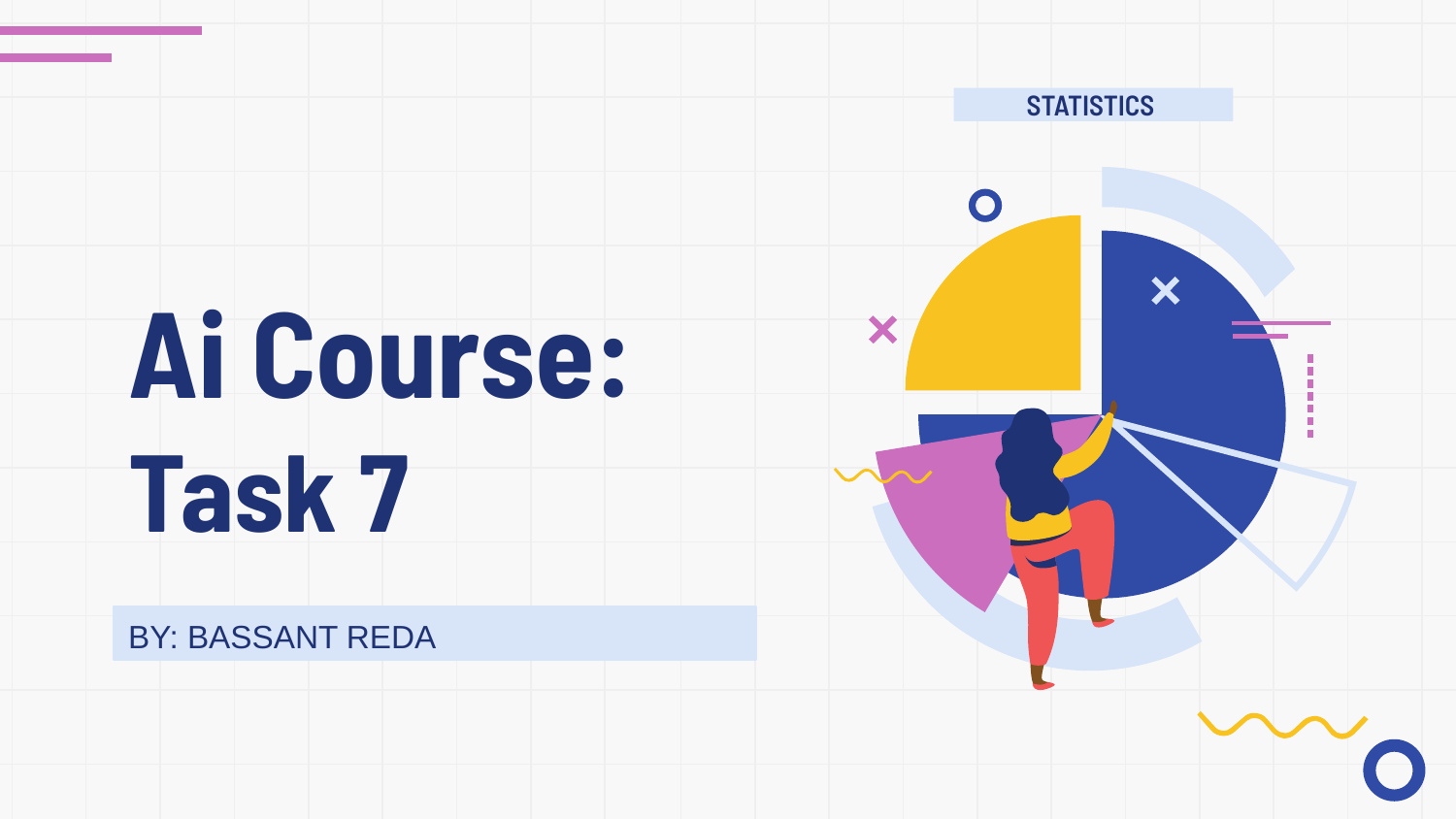

STATISTICS

# Ai Course: Task 7
BY: BASSANT REDA